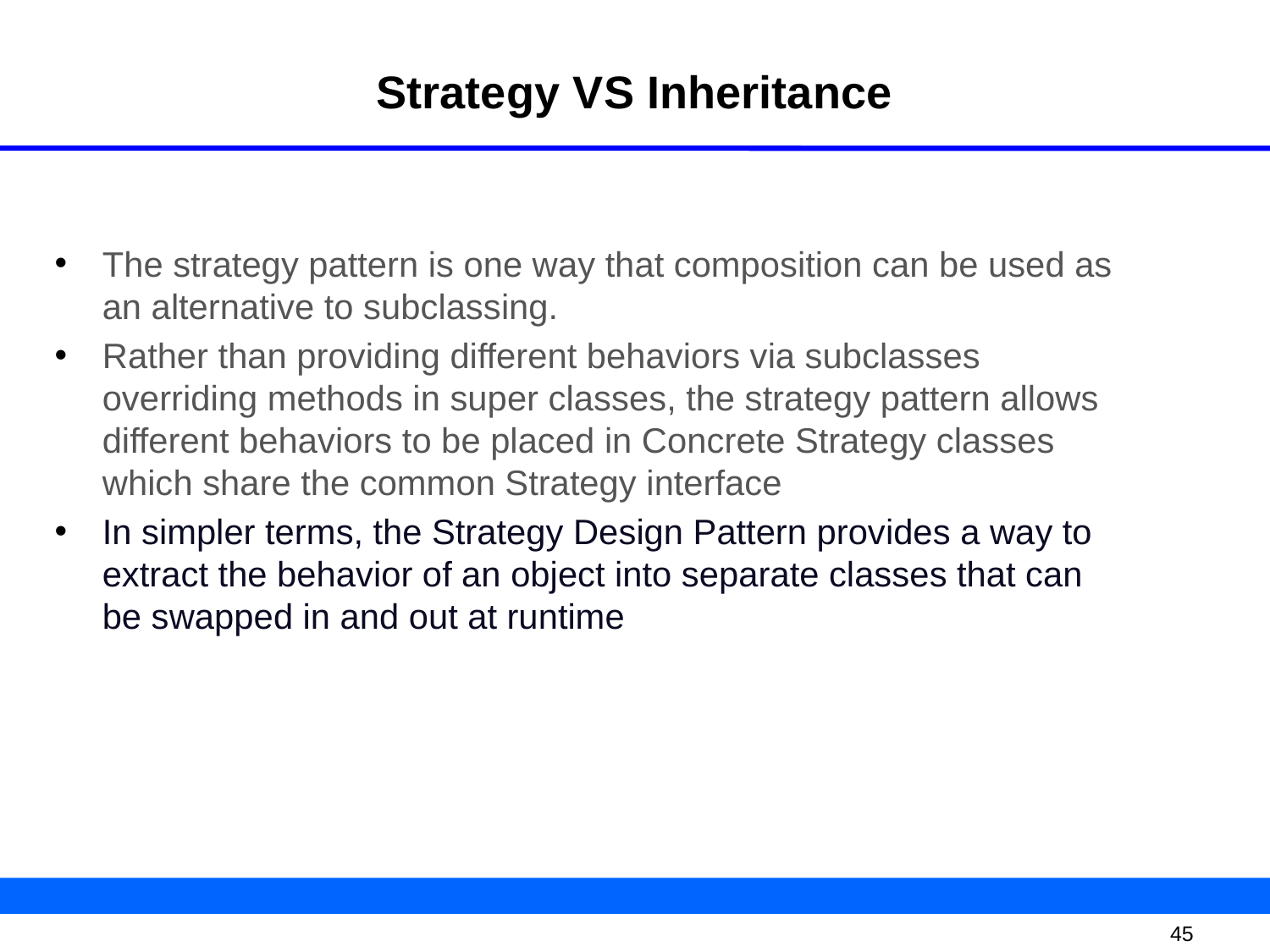

# Strategy VS Inheritance

The strategy pattern is one way that composition can be used as an alternative to subclassing.
Rather than providing different behaviors via subclasses overriding methods in super classes, the strategy pattern allows different behaviors to be placed in Concrete Strategy classes which share the common Strategy interface
In simpler terms, the Strategy Design Pattern provides a way to extract the behavior of an object into separate classes that can be swapped in and out at runtime